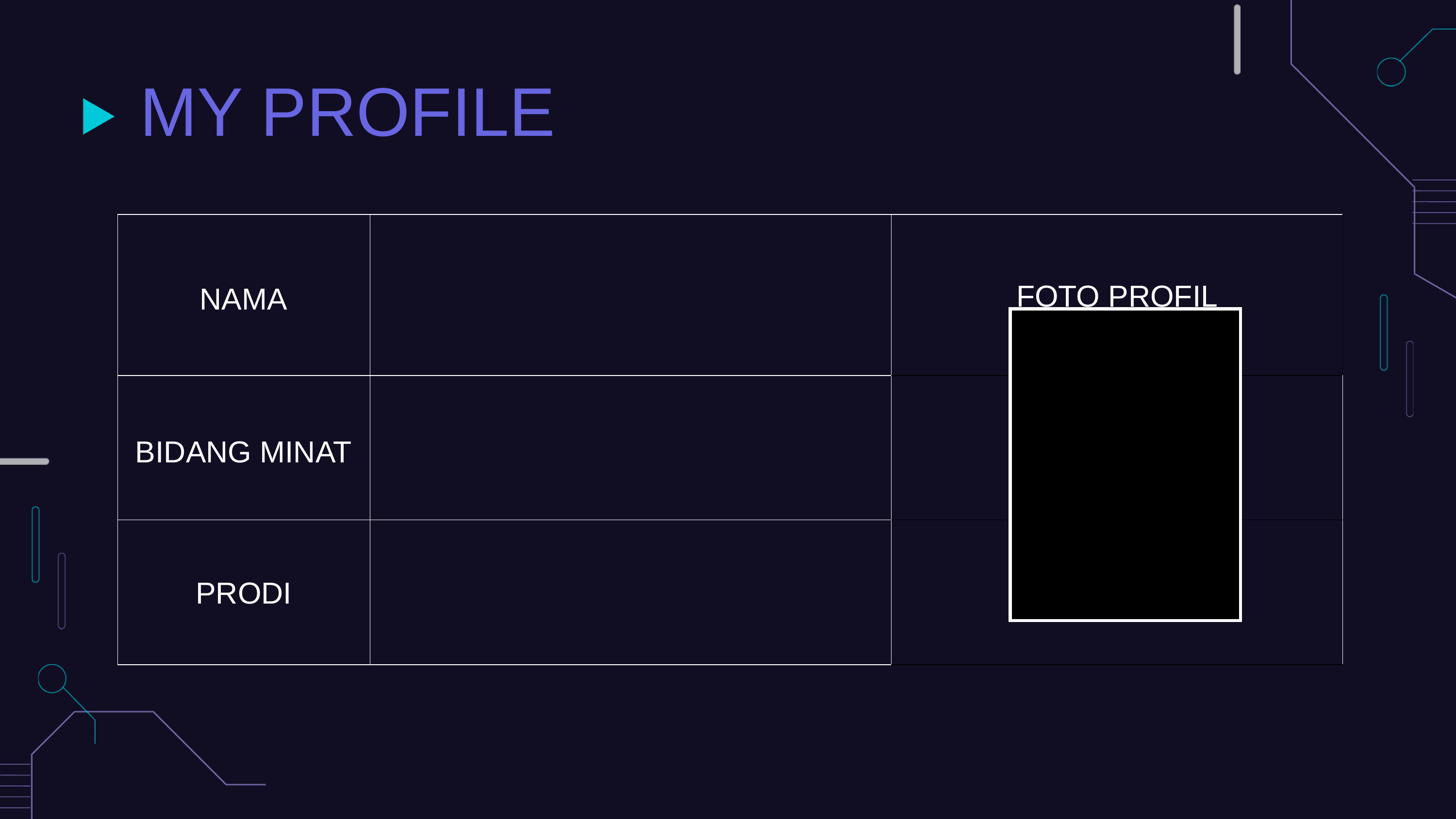

MY PROFILE

| NAMA |  | FOTO PROFIL |
| --- | --- | --- |
| BIDANG MINAT |  |  |
| PRODI |  |  |